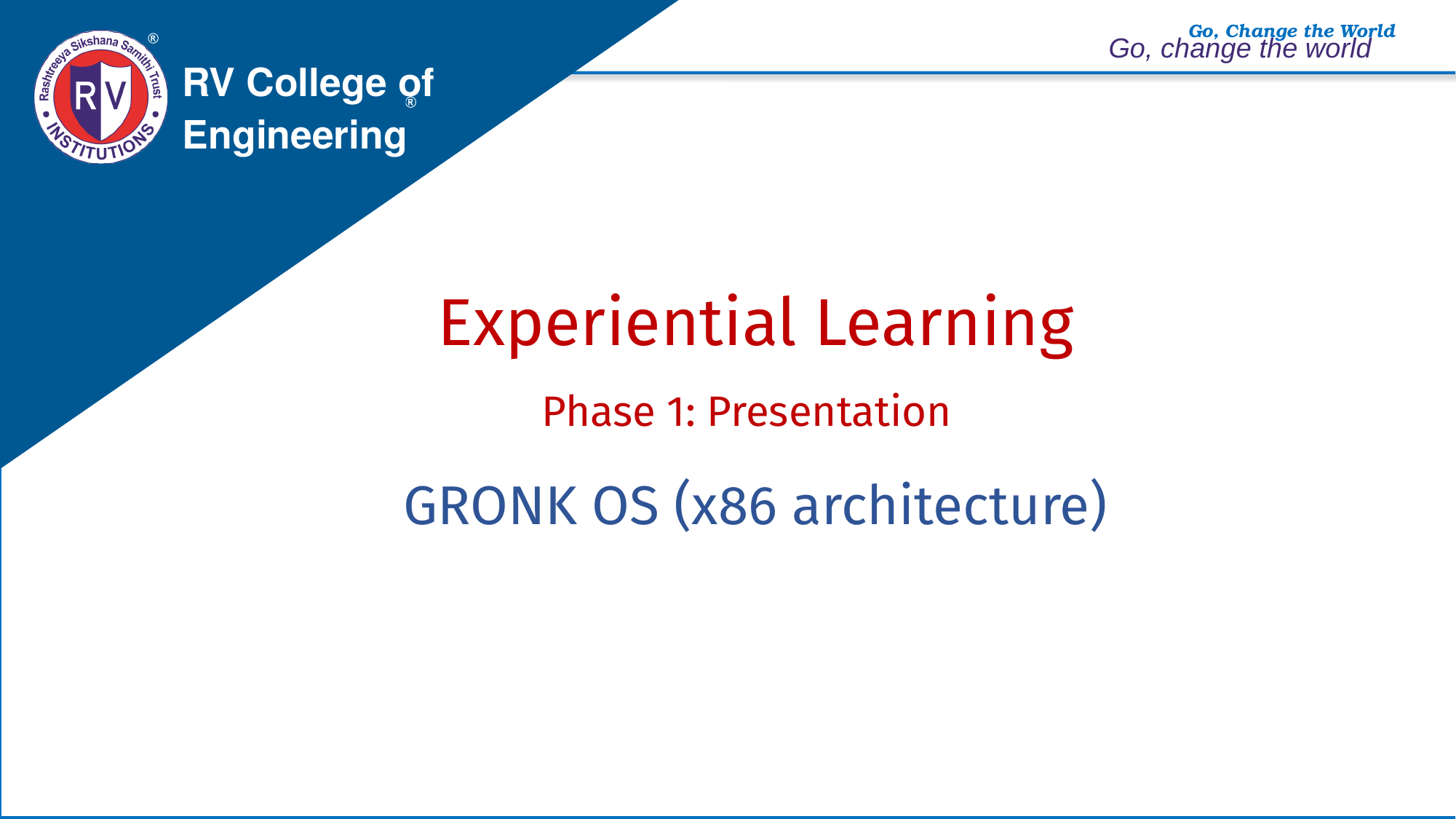

Go, change the world

RV College of
Engineering

Experiential Learning
Phase 1: Presentation

GRONK OS (x86 architecture)